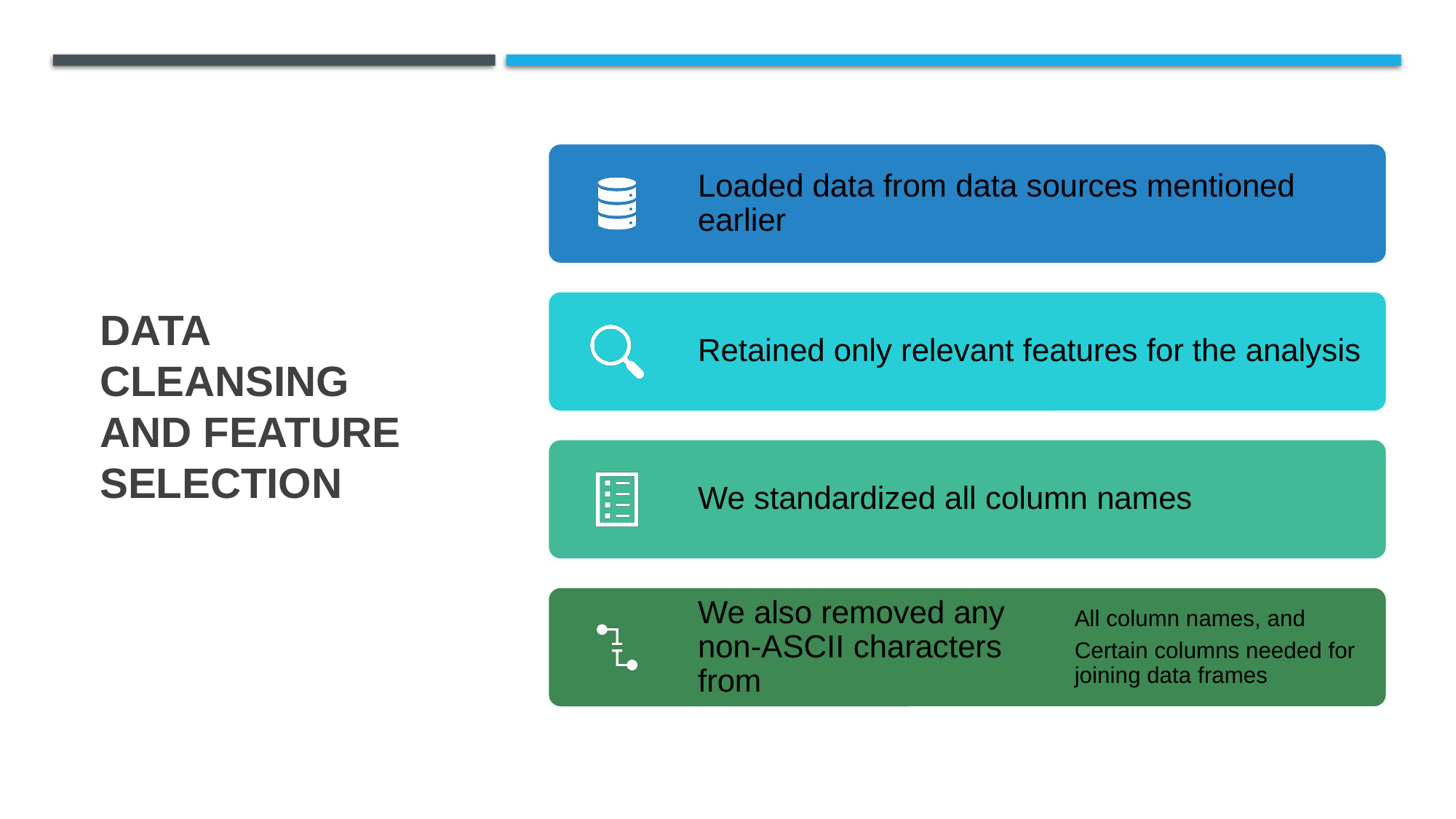

# Data cleansing and feature selection
Loaded data from data sources mentioned earlier
Retained only relevant features for the analysis
We standardized all column names
We also removed any non-ASCII characters from
All column names, and
Certain columns needed for joining data frames